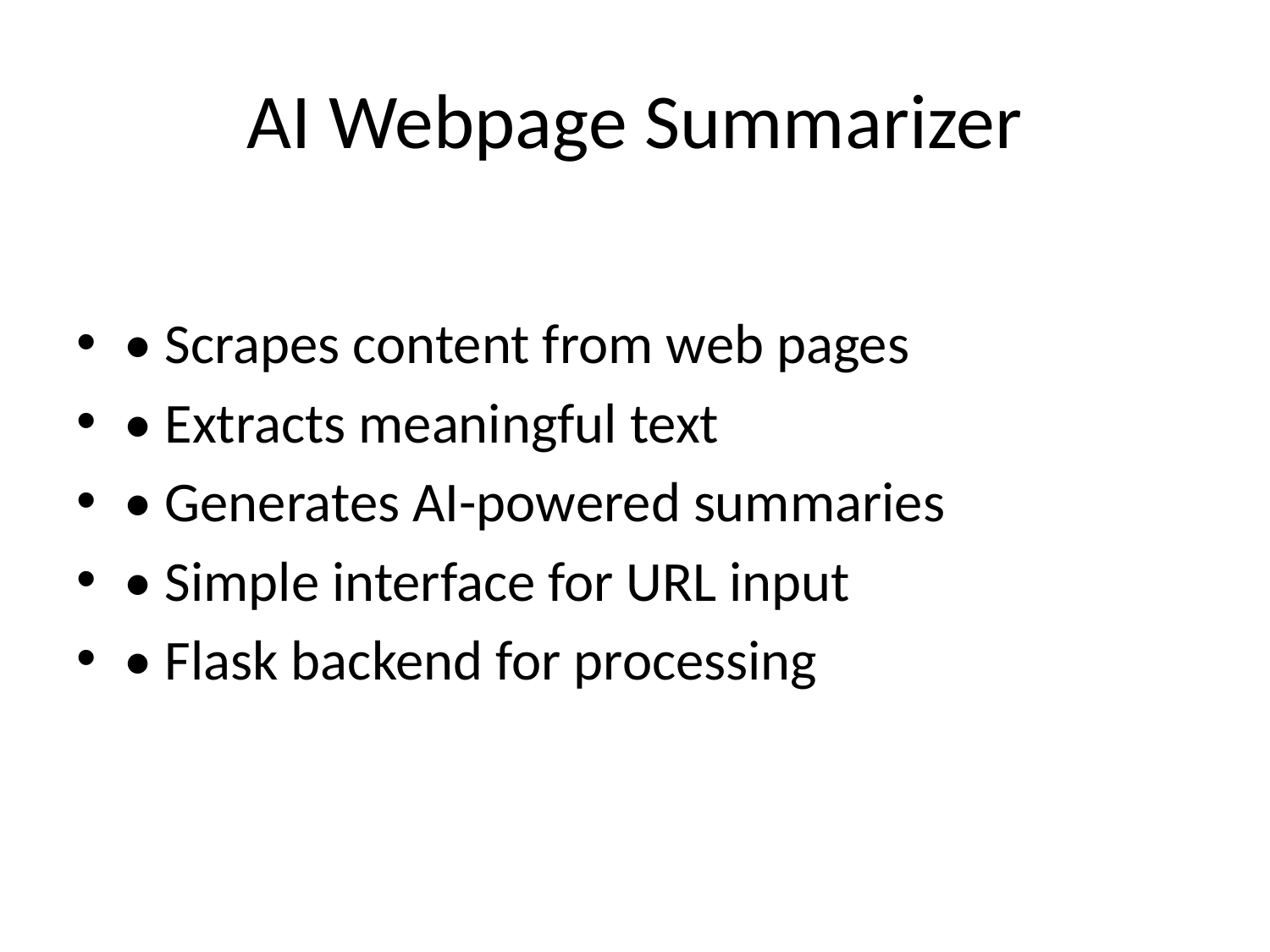

# AI Webpage Summarizer

• Scrapes content from web pages
• Extracts meaningful text
• Generates AI-powered summaries
• Simple interface for URL input
• Flask backend for processing